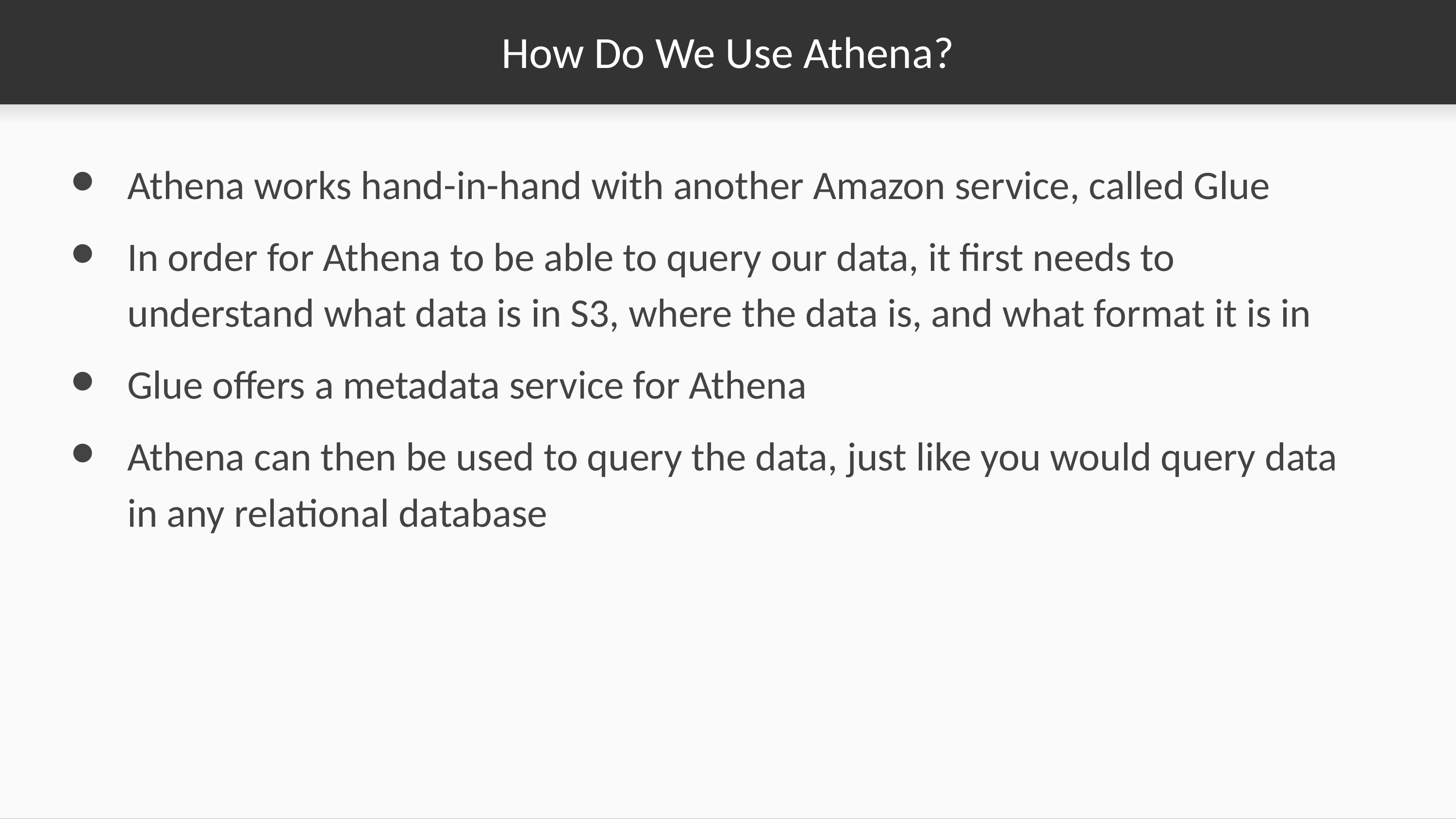

# How Do We Use Athena?
Athena works hand-in-hand with another Amazon service, called Glue
In order for Athena to be able to query our data, it first needs to understand what data is in S3, where the data is, and what format it is in
Glue offers a metadata service for Athena
Athena can then be used to query the data, just like you would query data in any relational database